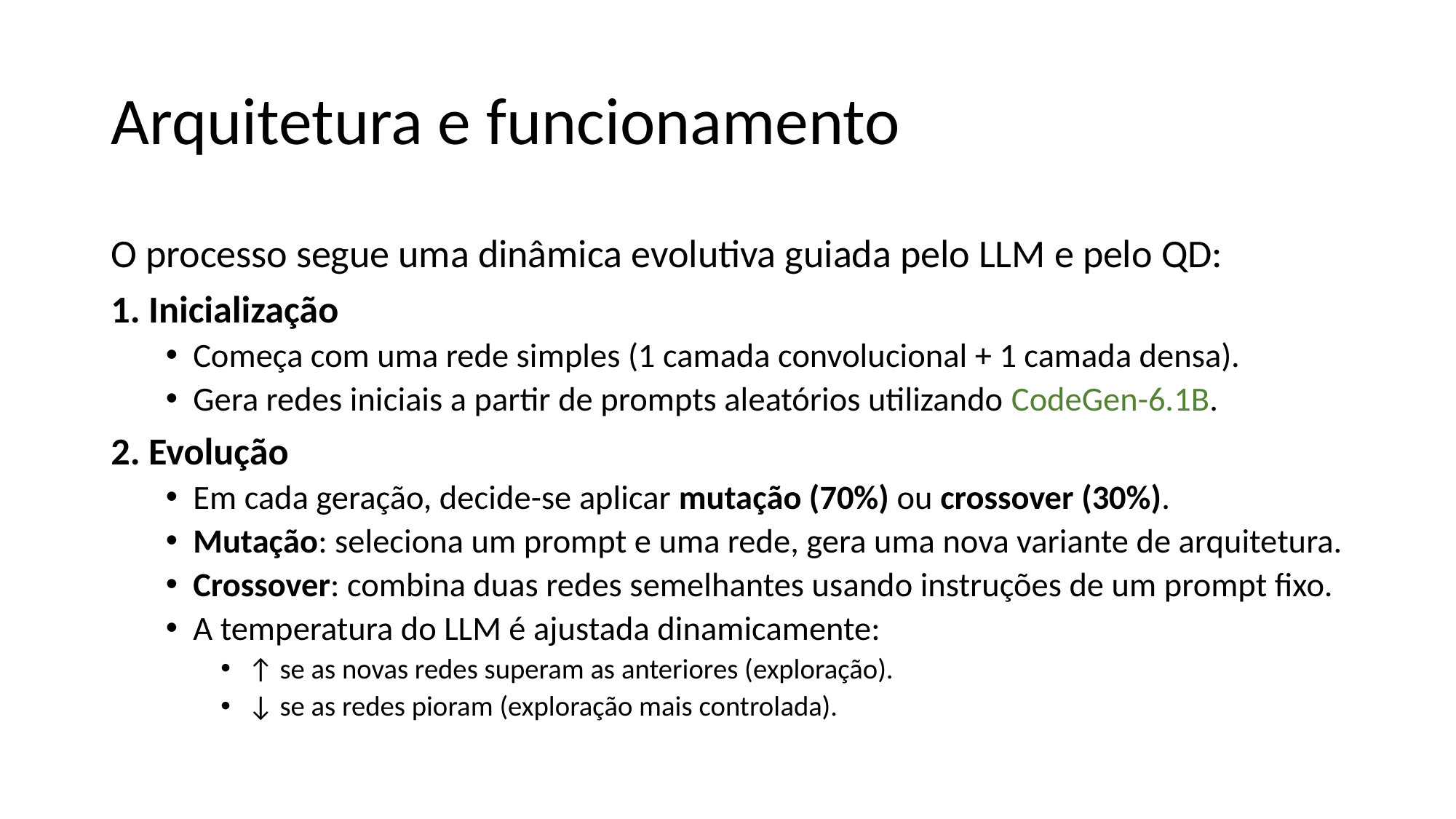

# Arquitetura e funcionamento
O processo segue uma dinâmica evolutiva guiada pelo LLM e pelo QD:
Inicialização
Começa com uma rede simples (1 camada convolucional + 1 camada densa).
Gera redes iniciais a partir de prompts aleatórios utilizando CodeGen-6.1B.
Evolução
Em cada geração, decide-se aplicar mutação (70%) ou crossover (30%).
Mutação: seleciona um prompt e uma rede, gera uma nova variante de arquitetura.
Crossover: combina duas redes semelhantes usando instruções de um prompt fixo.
A temperatura do LLM é ajustada dinamicamente:
↑ se as novas redes superam as anteriores (exploração).
↓ se as redes pioram (exploração mais controlada).